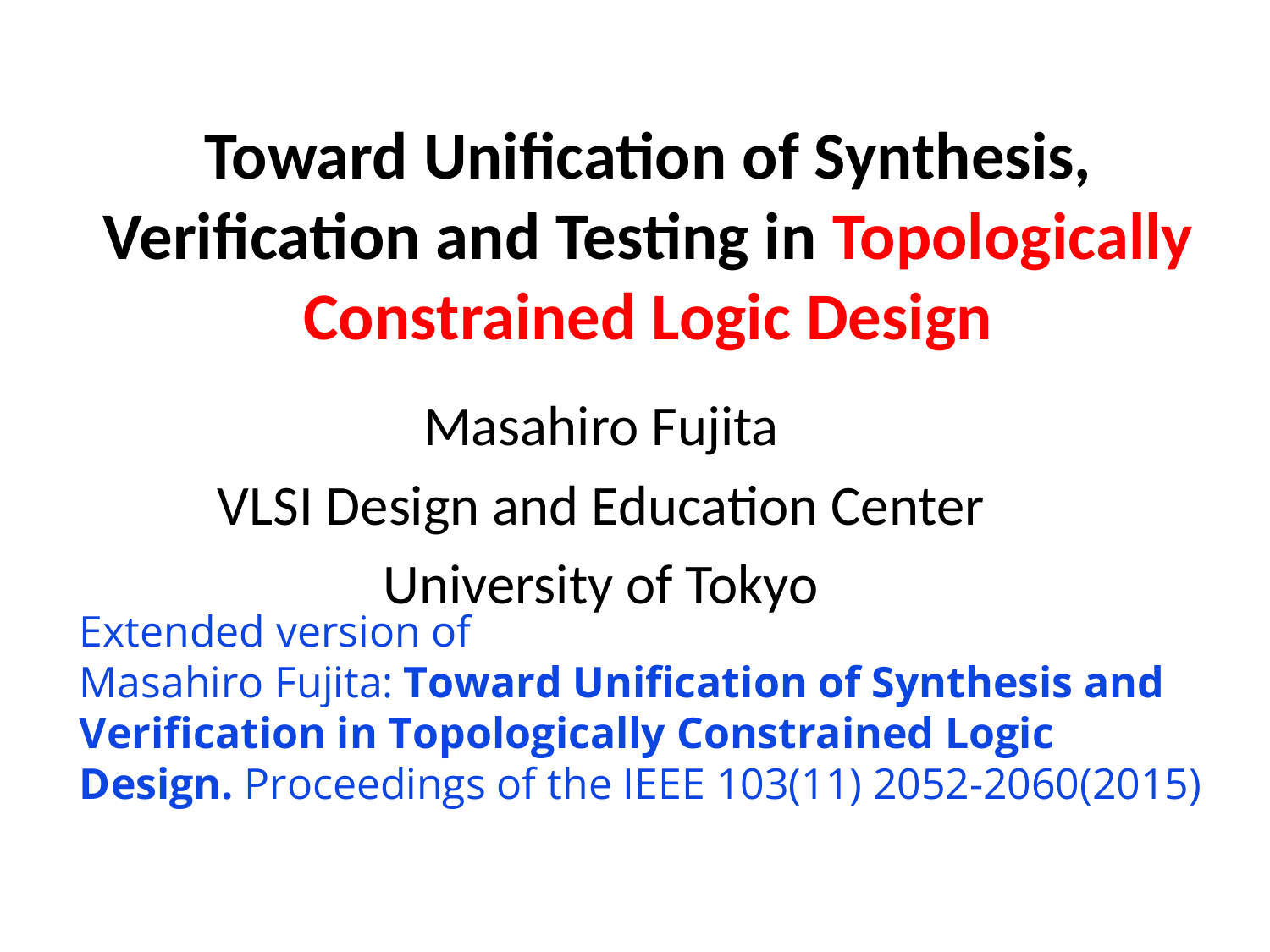

# Toward Unification of Synthesis, Verification and Testing in Topologically Constrained Logic Design
Masahiro Fujita
VLSI Design and Education Center
University of Tokyo
Extended version of
Masahiro Fujita: Toward Unification of Synthesis and Verification in Topologically Constrained Logic Design. Proceedings of the IEEE 103(11) 2052-2060(2015)